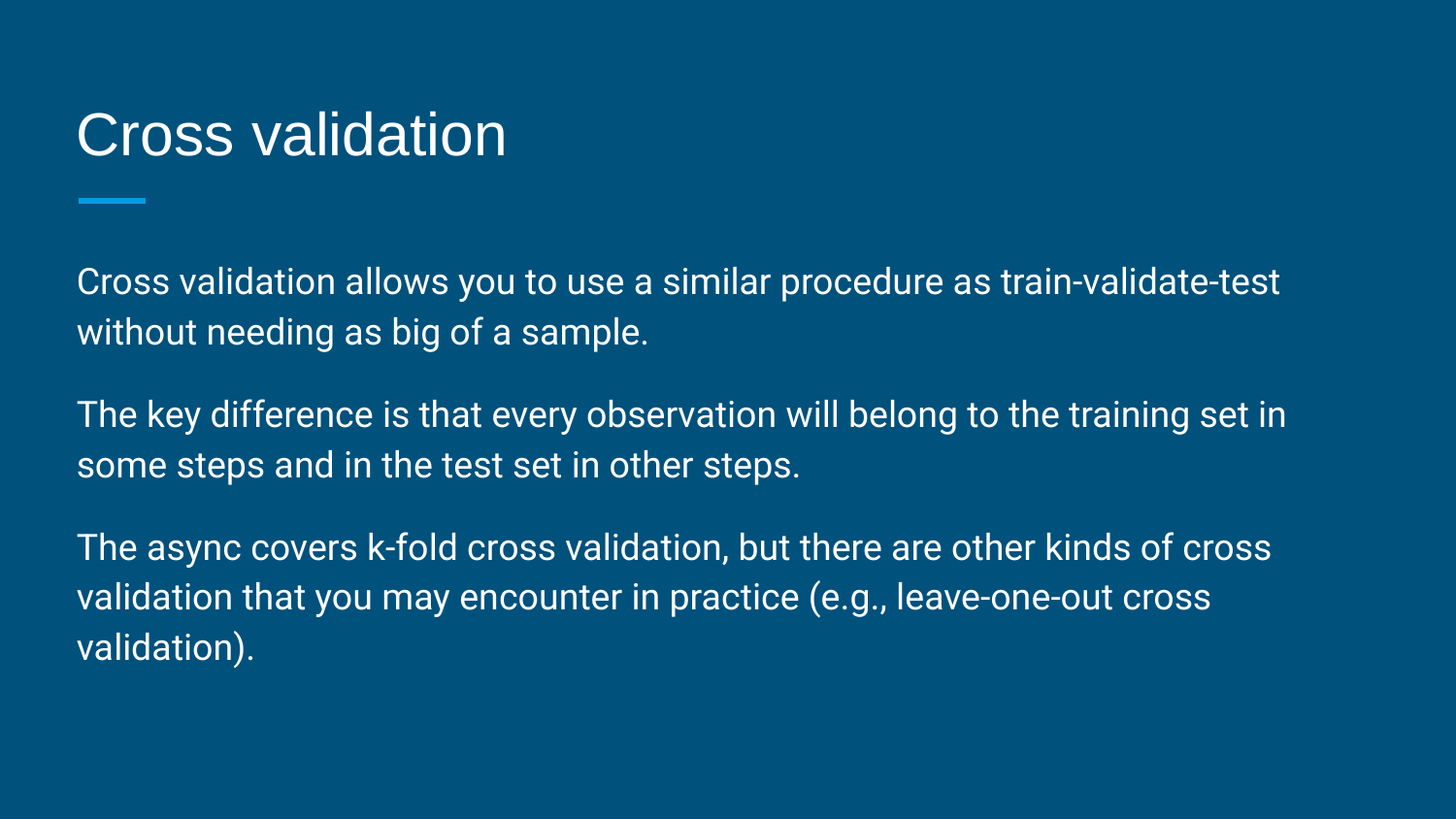

# Cross validation
Cross validation allows you to use a similar procedure as train-validate-test without needing as big of a sample.
The key difference is that every observation will belong to the training set in some steps and in the test set in other steps.
The async covers k-fold cross validation, but there are other kinds of cross validation that you may encounter in practice (e.g., leave-one-out cross validation).